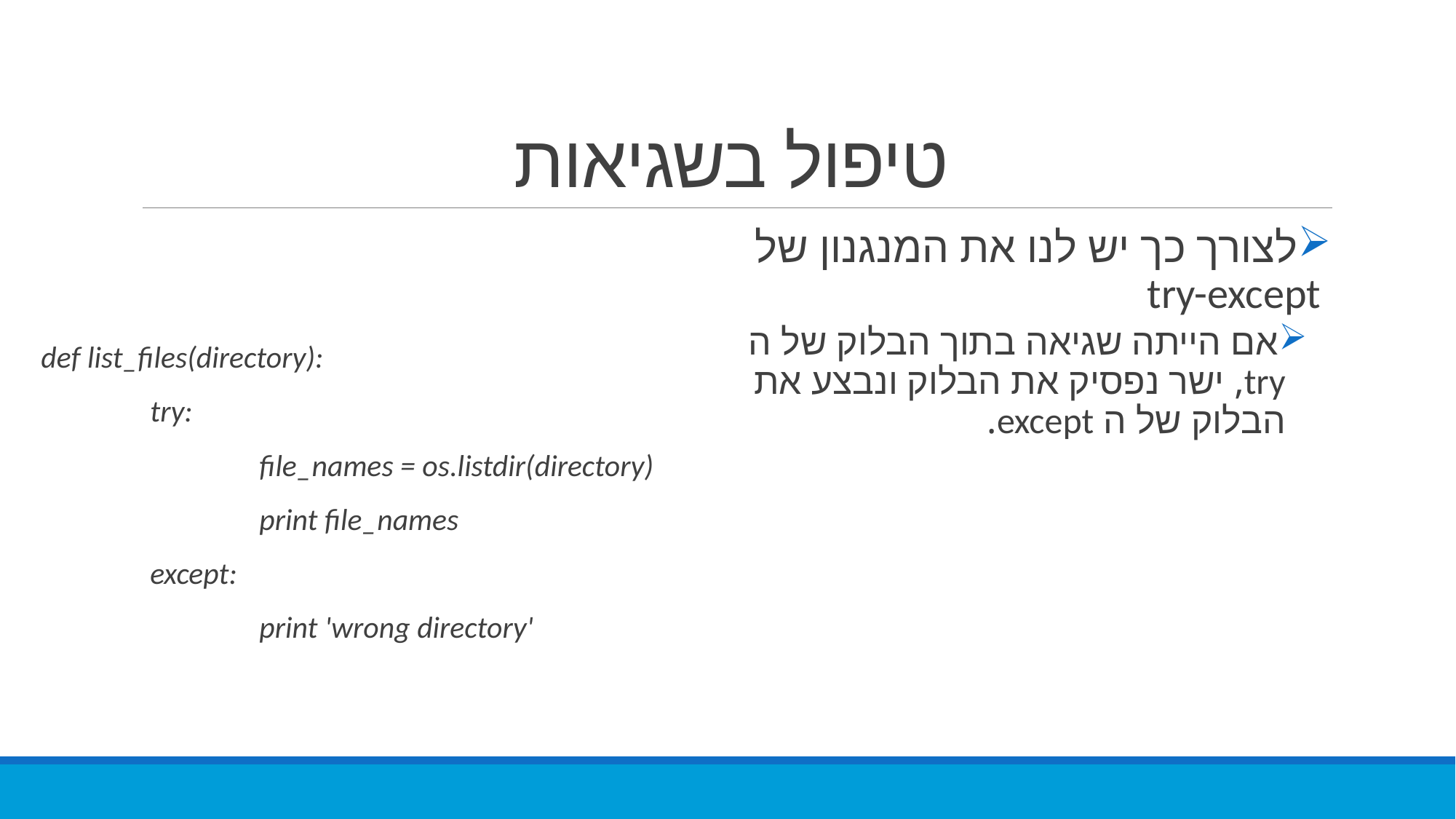

# טיפול בשגיאות
לצורך כך יש לנו את המנגנון של try-except
אם הייתה שגיאה בתוך הבלוק של ה try, ישר נפסיק את הבלוק ונבצע את הבלוק של ה except.

def list_files(directory):
	try:
		file_names = os.listdir(directory)
		print file_names
	except:
		print 'wrong directory'